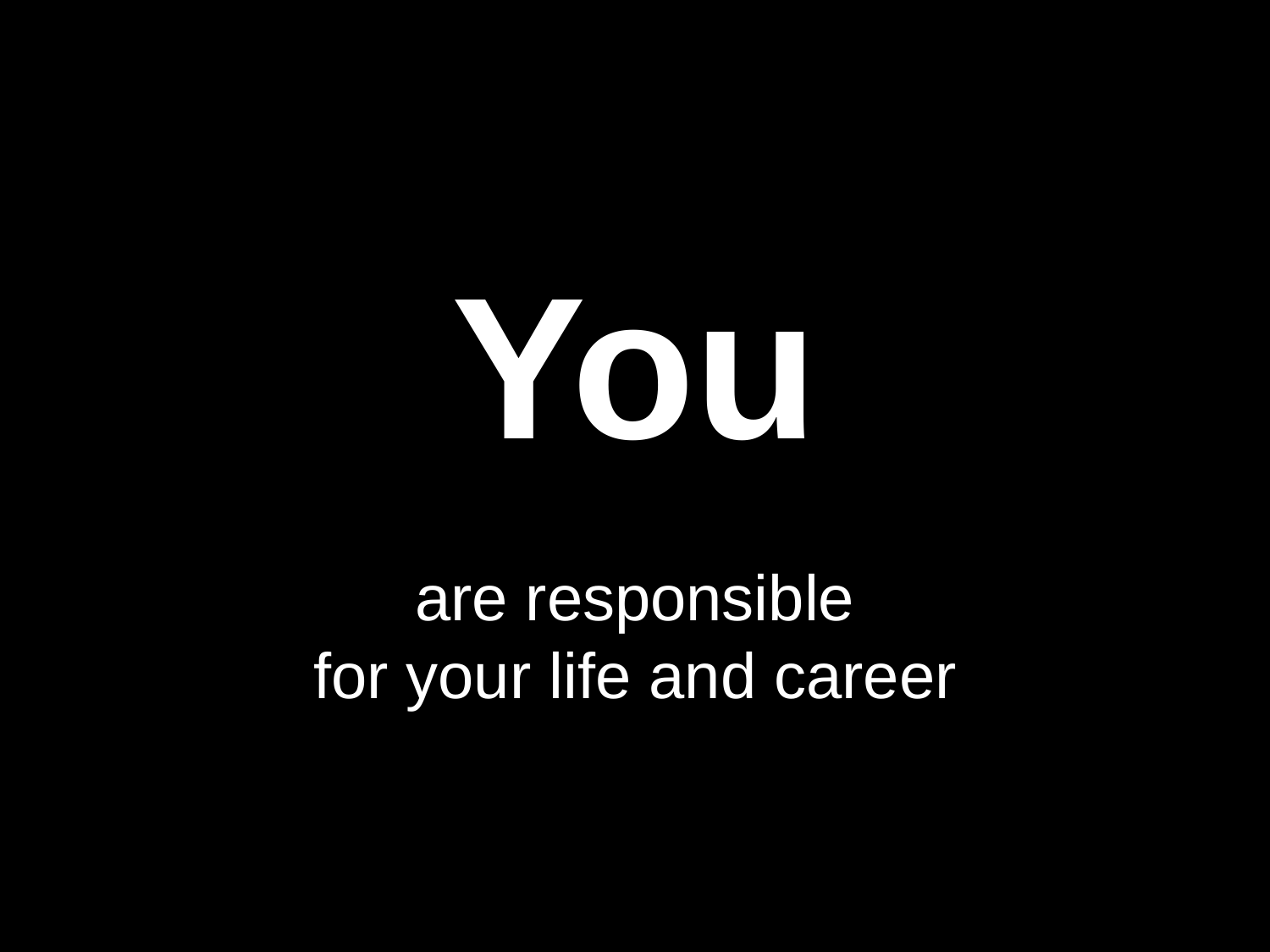

# You are responsible for your life and career